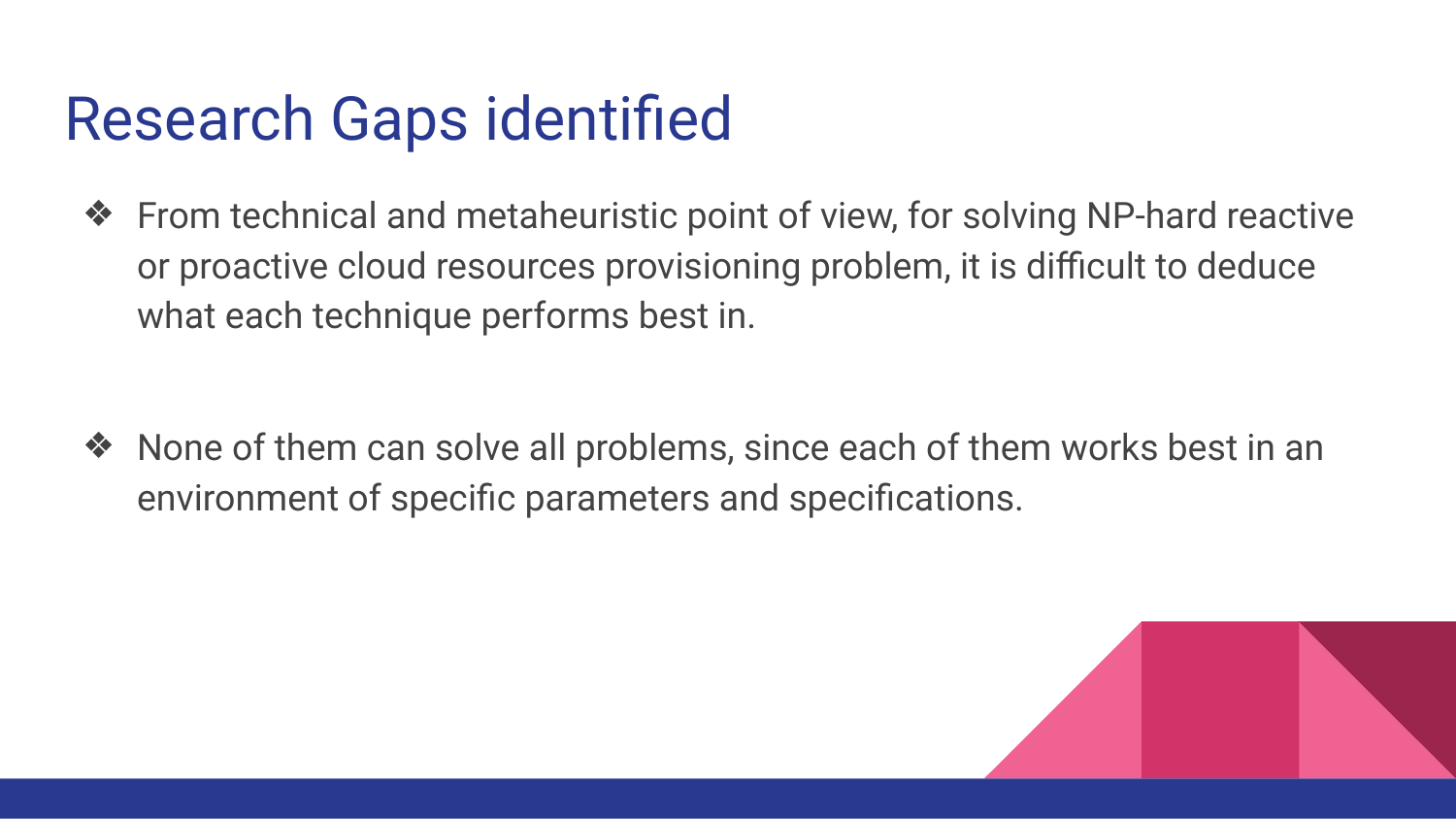

# Research Gaps identified
From technical and metaheuristic point of view, for solving NP-hard reactive or proactive cloud resources provisioning problem, it is difficult to deduce what each technique performs best in.

None of them can solve all problems, since each of them works best in an environment of specific parameters and specifications.